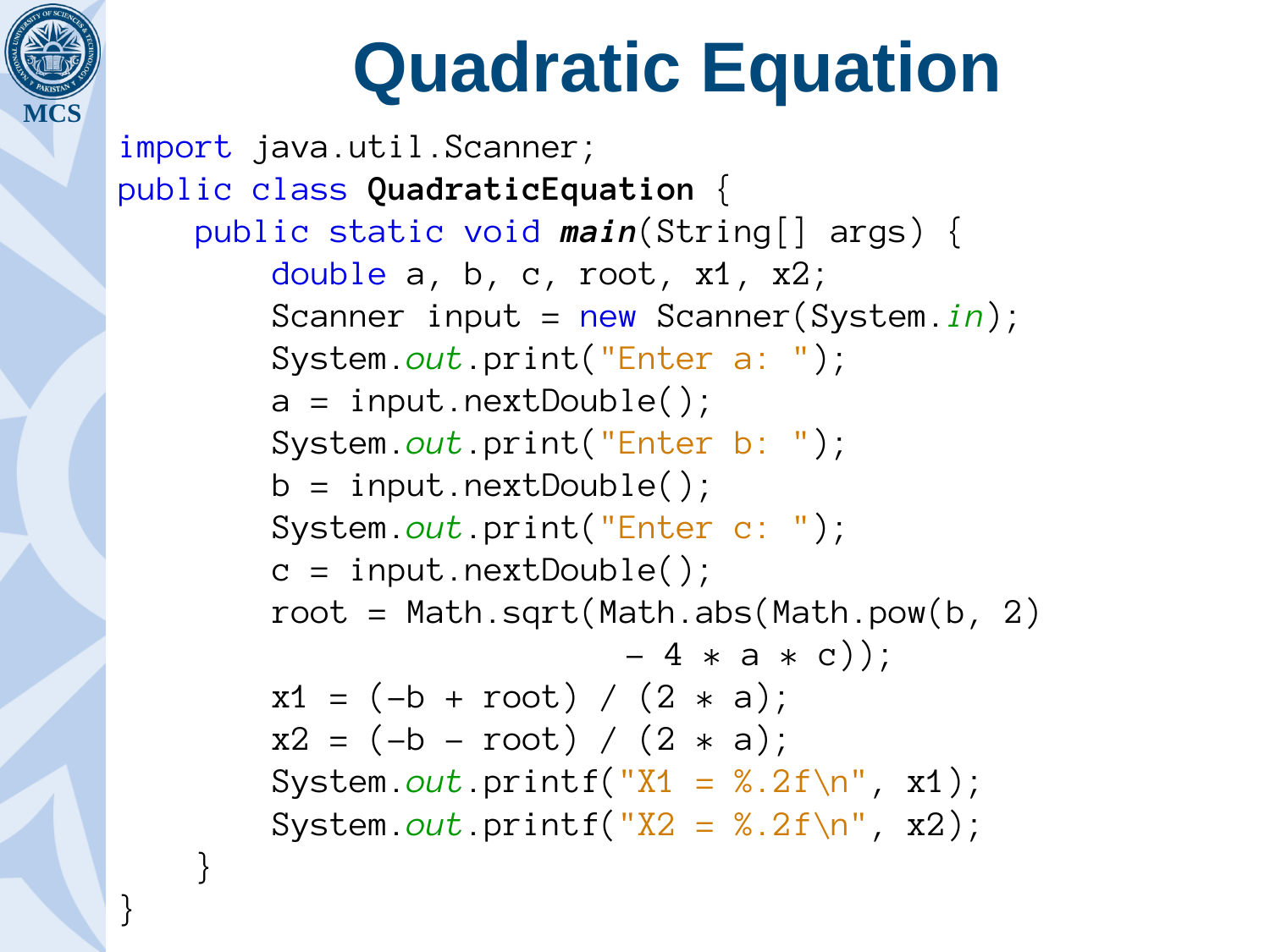

# Quadratic Equation
import java.util.Scanner;
public class QuadraticEquation {
    public static void main(String[] args) {
        double a, b, c, root, x1, x2;
        Scanner input = new Scanner(System.in);
        System.out.print("Enter a: ");
        a = input.nextDouble();
        System.out.print("Enter b: ");
        b = input.nextDouble();
        System.out.print("Enter c: ");
        c = input.nextDouble();
        root = Math.sqrt(Math.abs(Math.pow(b, 2)
				- 4 * a * c));
        x1 = (-b + root) / (2 * a);
        x2 = (-b - root) / (2 * a);
        System.out.printf("X1 = %.2f\n", x1);
        System.out.printf("X2 = %.2f\n", x2);
    }
}